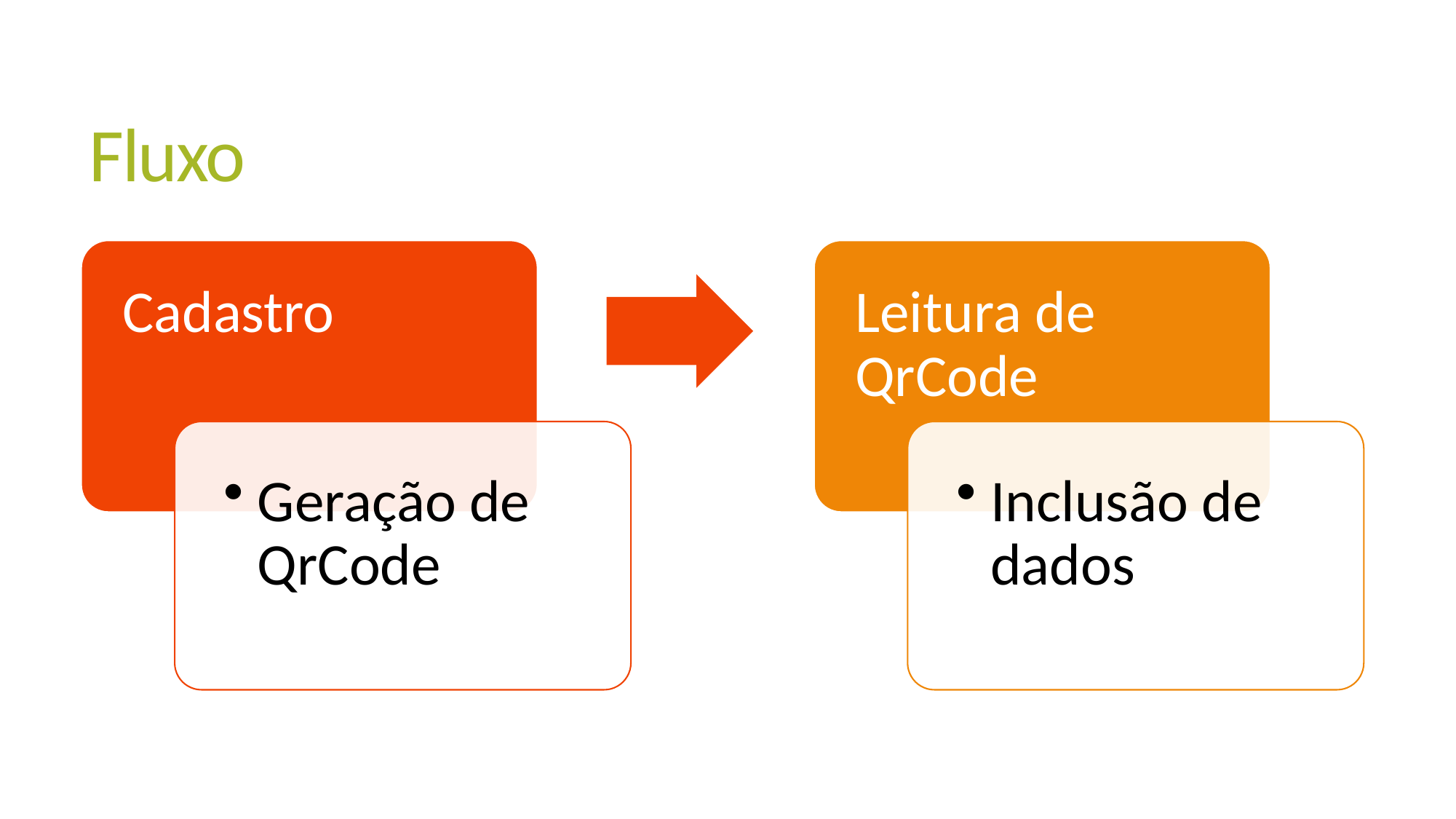

# Fluxo
Cadastro
Geração de QrCode

Leitura de QrCode
Inclusão de dados